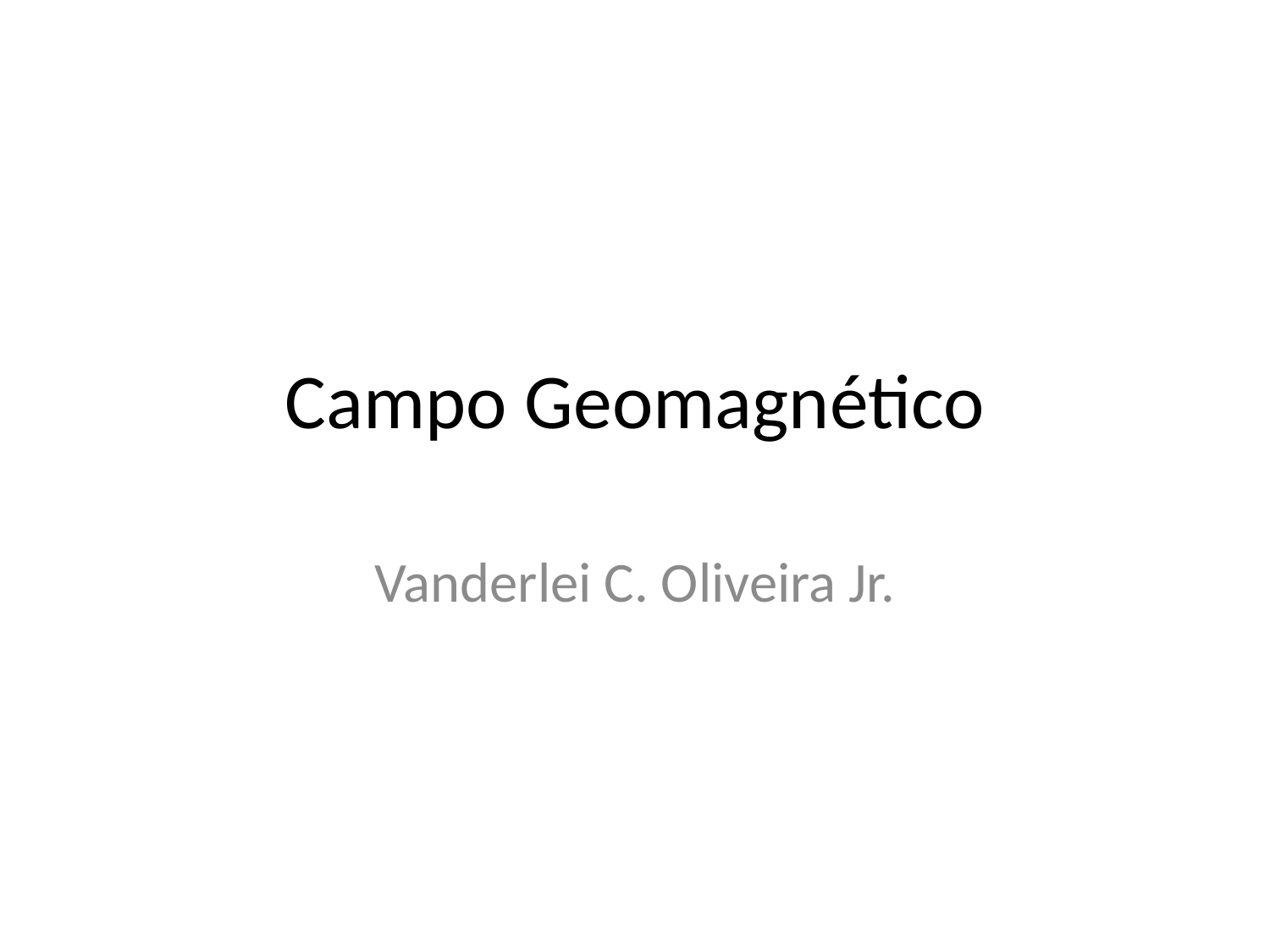

# Campo Geomagnético
Vanderlei C. Oliveira Jr.